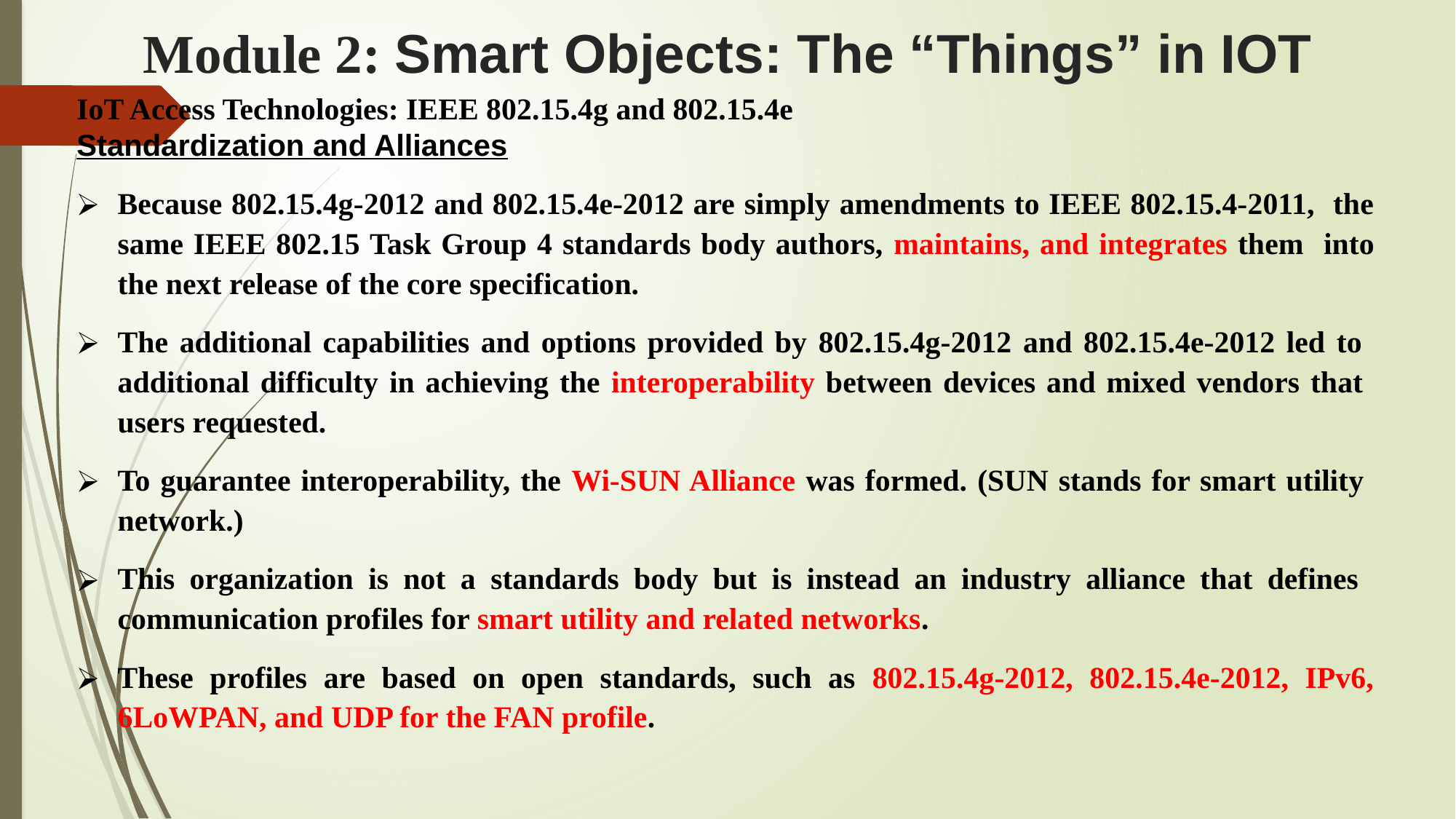

# Module 2: Smart Objects: The “Things” in IOT
IoT Access Technologies: IEEE 802.15.4g and 802.15.4e
Standardization and Alliances
Because 802.15.4g-2012 and 802.15.4e-2012 are simply amendments to IEEE 802.15.4-2011,  the same IEEE 802.15 Task Group 4 standards body authors, maintains, and integrates them  into the next release of the core specification.
The additional capabilities and options provided by 802.15.4g-2012 and 802.15.4e-2012 led to  additional difficulty in achieving the interoperability between devices and mixed vendors that  users requested.
To guarantee interoperability, the Wi-SUN Alliance was formed. (SUN stands for smart utility  network.)
This organization is not a standards body but is instead an industry alliance that defines  communication profiles for smart utility and related networks.
These profiles are based on open standards, such as 802.15.4g-2012, 802.15.4e-2012, IPv6, 6LoWPAN, and UDP for the FAN profile.